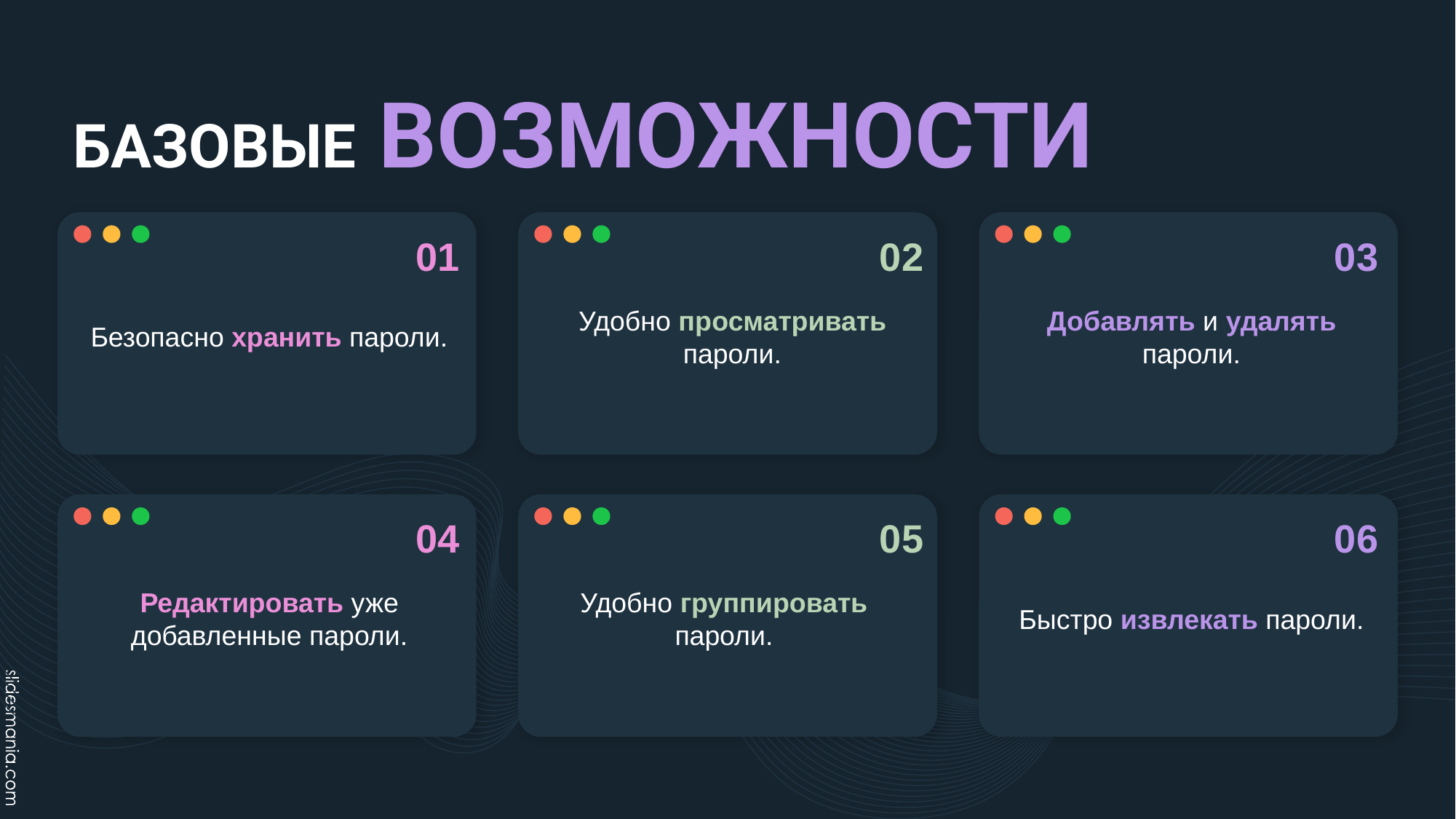

# БАЗОВЫЕ ВОЗМОЖНОСТИ
Безопасно хранить пароли.
01
Удобно просматривать пароли.
02
Добавлять и удалять пароли.
03
Редактировать уже добавленные пароли.
04
Удобно группировать пароли.
05
Быстро извлекать пароли.
06